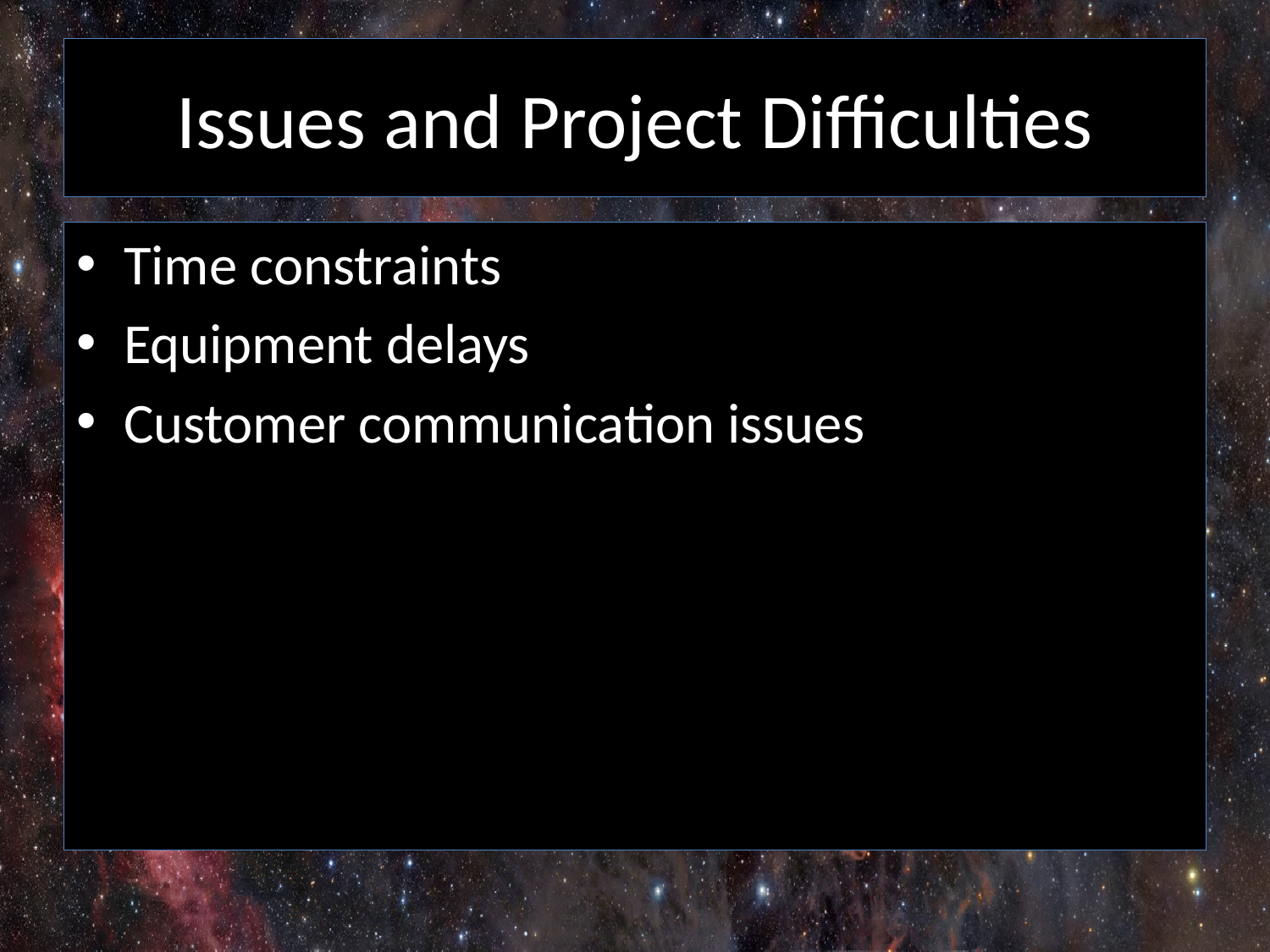

# Issues and Project Difficulties
Time constraints
Equipment delays
Customer communication issues